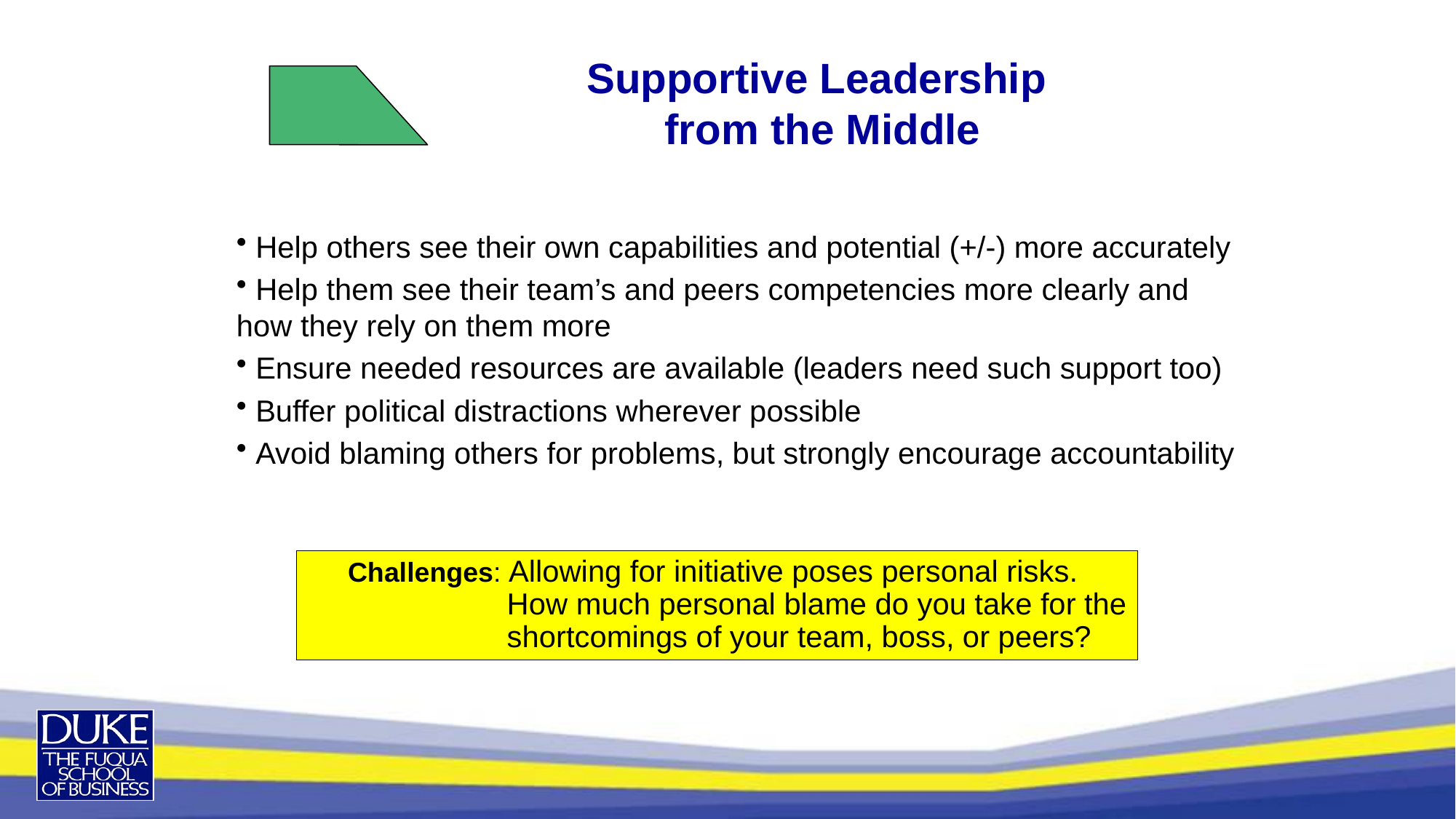

Supportive Leadership
from the Middle

 Help others see their own capabilities and potential (+/-) more accurately
 Help them see their team’s and peers competencies more clearly and  how they rely on them more
 Ensure needed resources are available (leaders need such support too)
 Buffer political distractions wherever possible
 Avoid blaming others for problems, but strongly encourage accountability
Challenges: Allowing for initiative poses personal risks.
                   How much personal blame do you take for the
                   shortcomings of your team, boss, or peers?